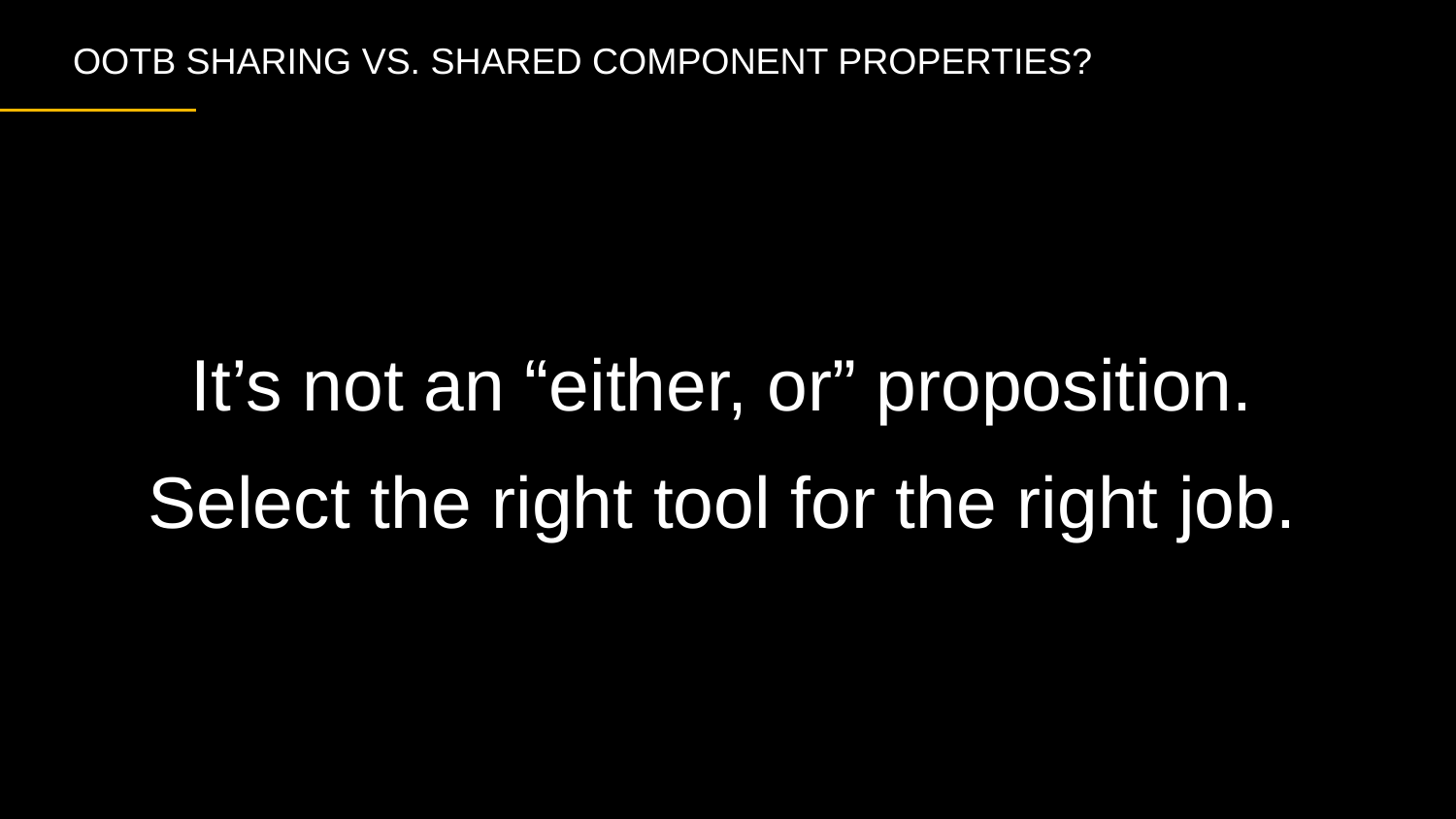

# OOTB Sharing vs. Shared Component Properties?
It’s not an “either, or” proposition.
Select the right tool for the right job.